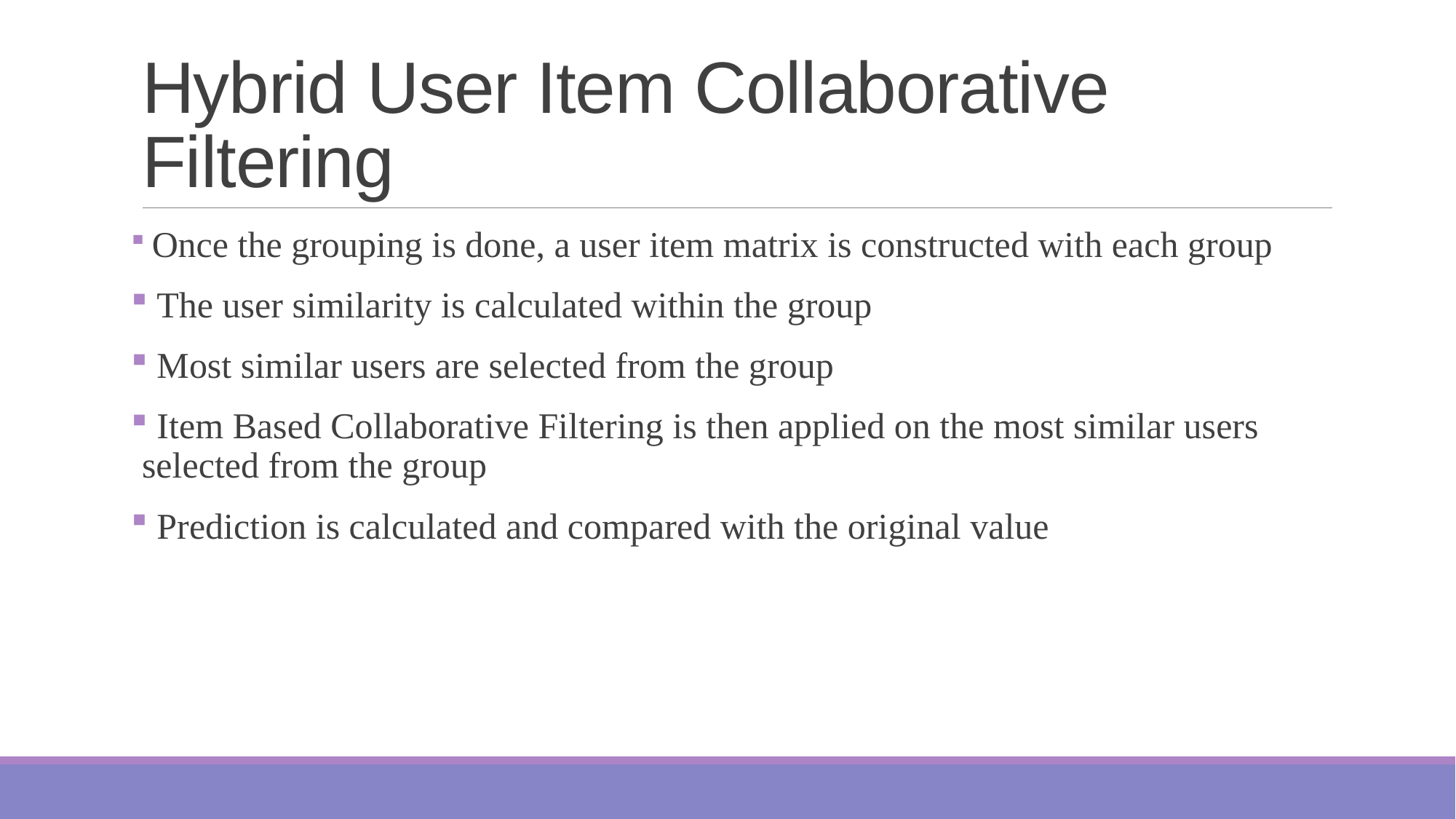

# Hybrid User Item Collaborative Filtering
 Once the grouping is done, a user item matrix is constructed with each group
 The user similarity is calculated within the group
 Most similar users are selected from the group
 Item Based Collaborative Filtering is then applied on the most similar users selected from the group
 Prediction is calculated and compared with the original value